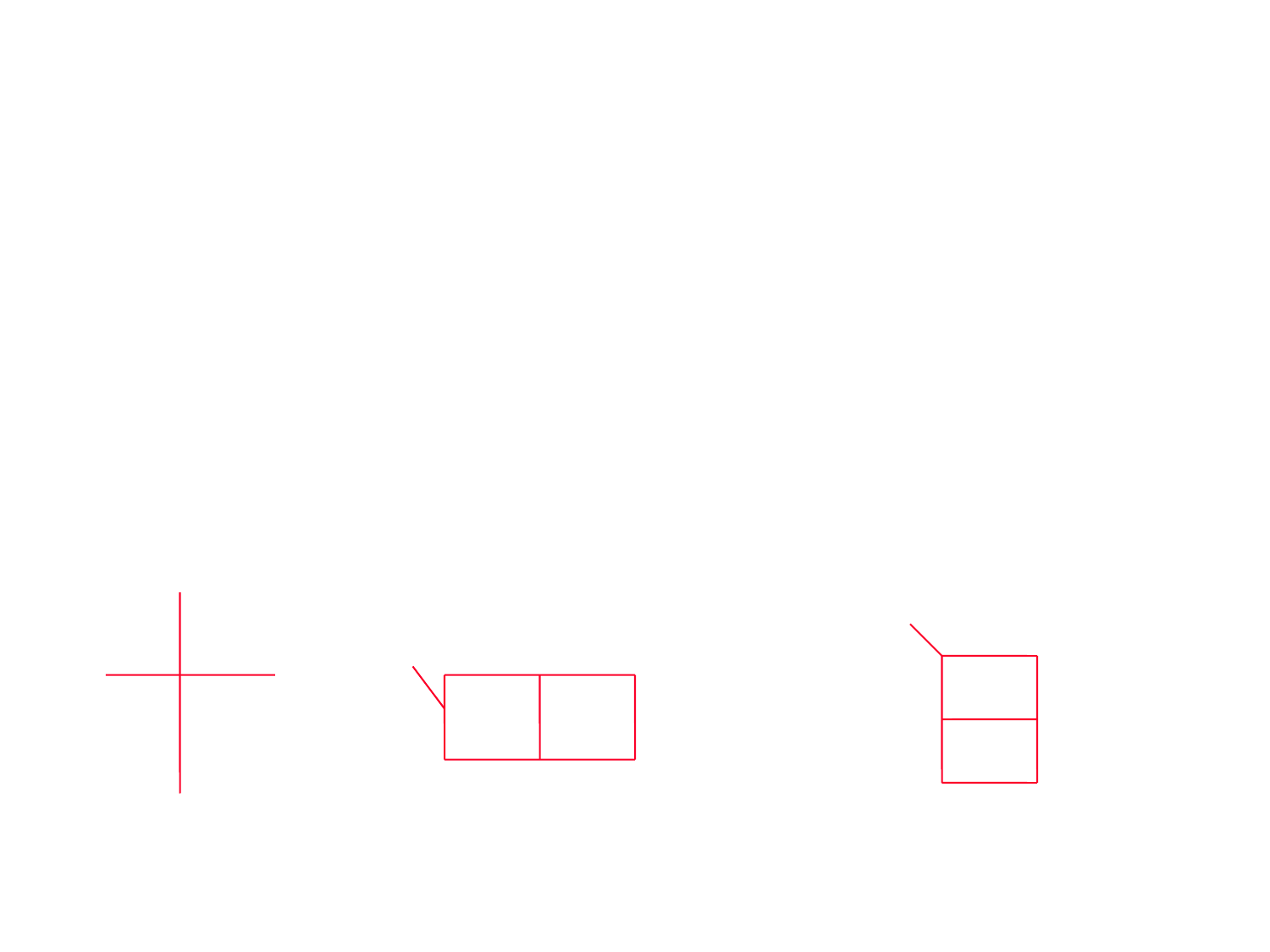

# Mapas de Karnaugh.
 Un mapa de Karnaugh. Es otra forma de representar la tabla de verdad consistiendo de 2N casillas donde cada casilla contiene un minitermino o un maxtermino.

Para una variable
x    f1
0    mo                0     1     		 0   mo
1    m1               mo  m1    		 1   m1
f1
x

f1

x